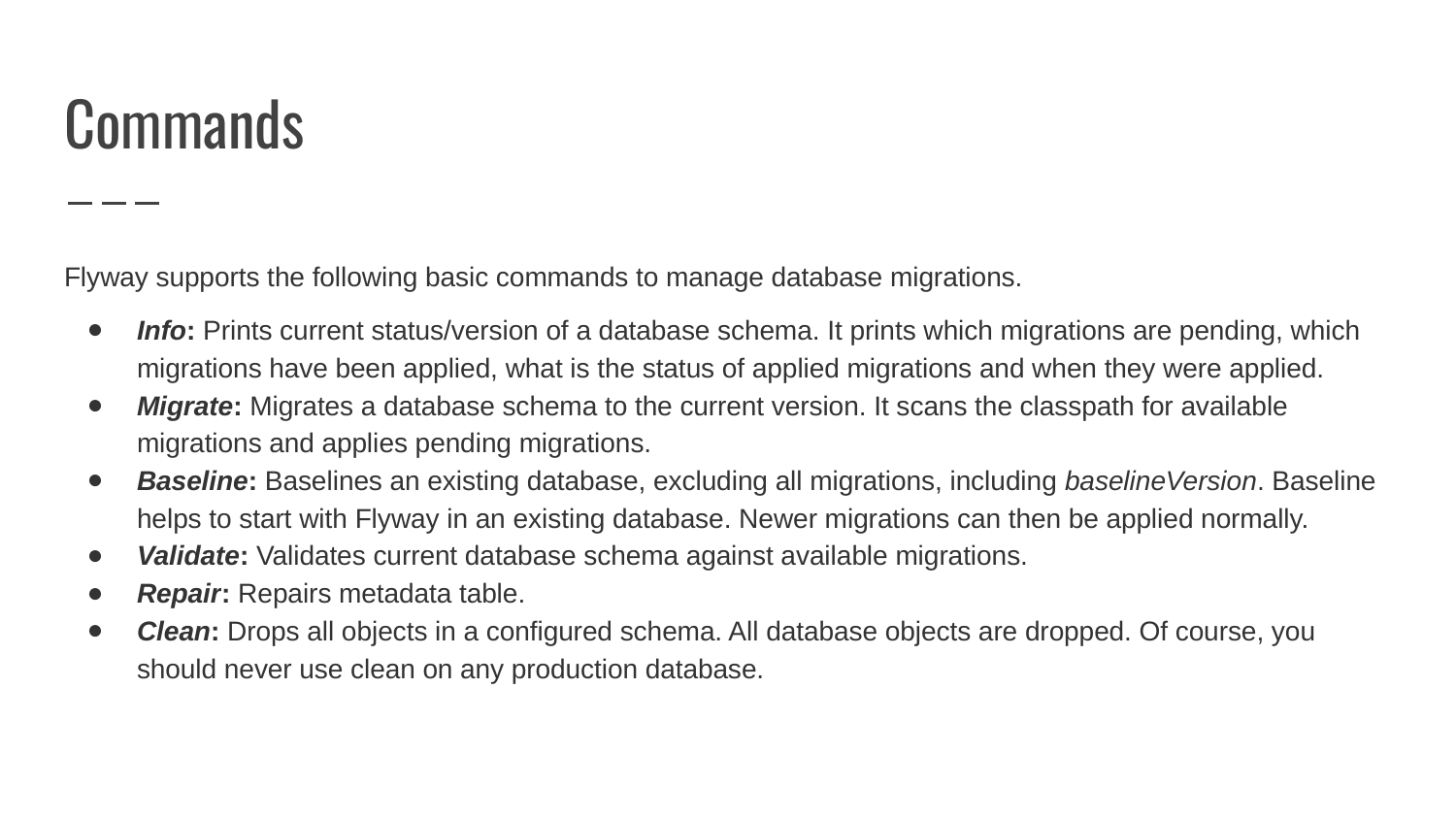

# Commands
Flyway supports the following basic commands to manage database migrations.
Info: Prints current status/version of a database schema. It prints which migrations are pending, which migrations have been applied, what is the status of applied migrations and when they were applied.
Migrate: Migrates a database schema to the current version. It scans the classpath for available migrations and applies pending migrations.
Baseline: Baselines an existing database, excluding all migrations, including baselineVersion. Baseline helps to start with Flyway in an existing database. Newer migrations can then be applied normally.
Validate: Validates current database schema against available migrations.
Repair: Repairs metadata table.
Clean: Drops all objects in a configured schema. All database objects are dropped. Of course, you should never use clean on any production database.